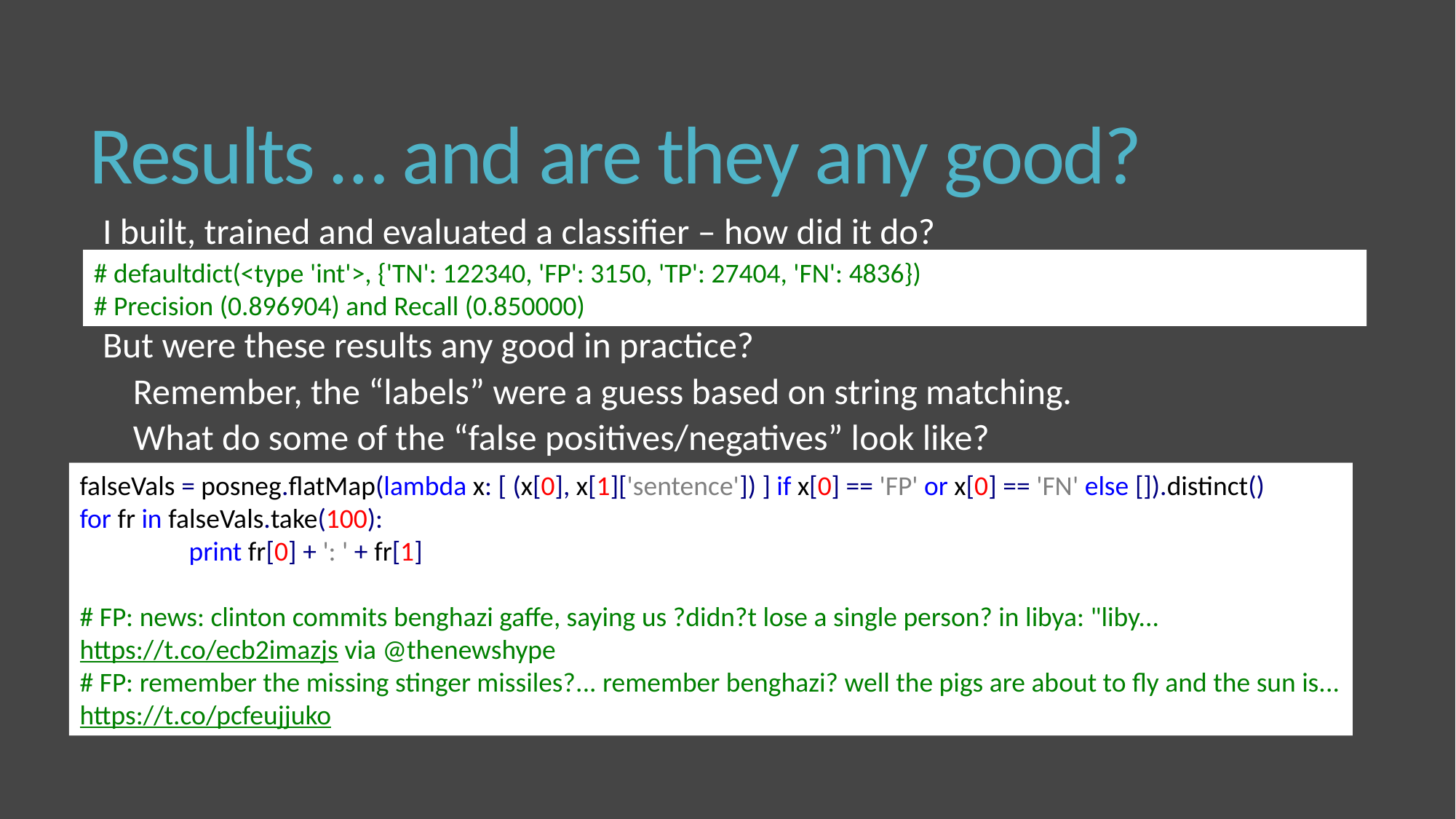

# Results … and are they any good?
I built, trained and evaluated a classifier – how did it do?

But were these results any good in practice?
Remember, the “labels” were a guess based on string matching.
What do some of the “false positives/negatives” look like?

That’s actually pretty great!

# defaultdict(<type 'int'>, {'TN': 122340, 'FP': 3150, 'TP': 27404, 'FN': 4836})
# Precision (0.896904) and Recall (0.850000)
falseVals = posneg.flatMap(lambda x: [ (x[0], x[1]['sentence']) ] if x[0] == 'FP' or x[0] == 'FN' else []).distinct()
for fr in falseVals.take(100):
	print fr[0] + ': ' + fr[1]

# FP: news: clinton commits benghazi gaffe, saying us ?didn?t lose a single person? in libya: "liby... https://t.co/ecb2imazjs via @thenewshype
# FP: remember the missing stinger missiles?... remember benghazi? well the pigs are about to fly and the sun is... https://t.co/pcfeujjuko